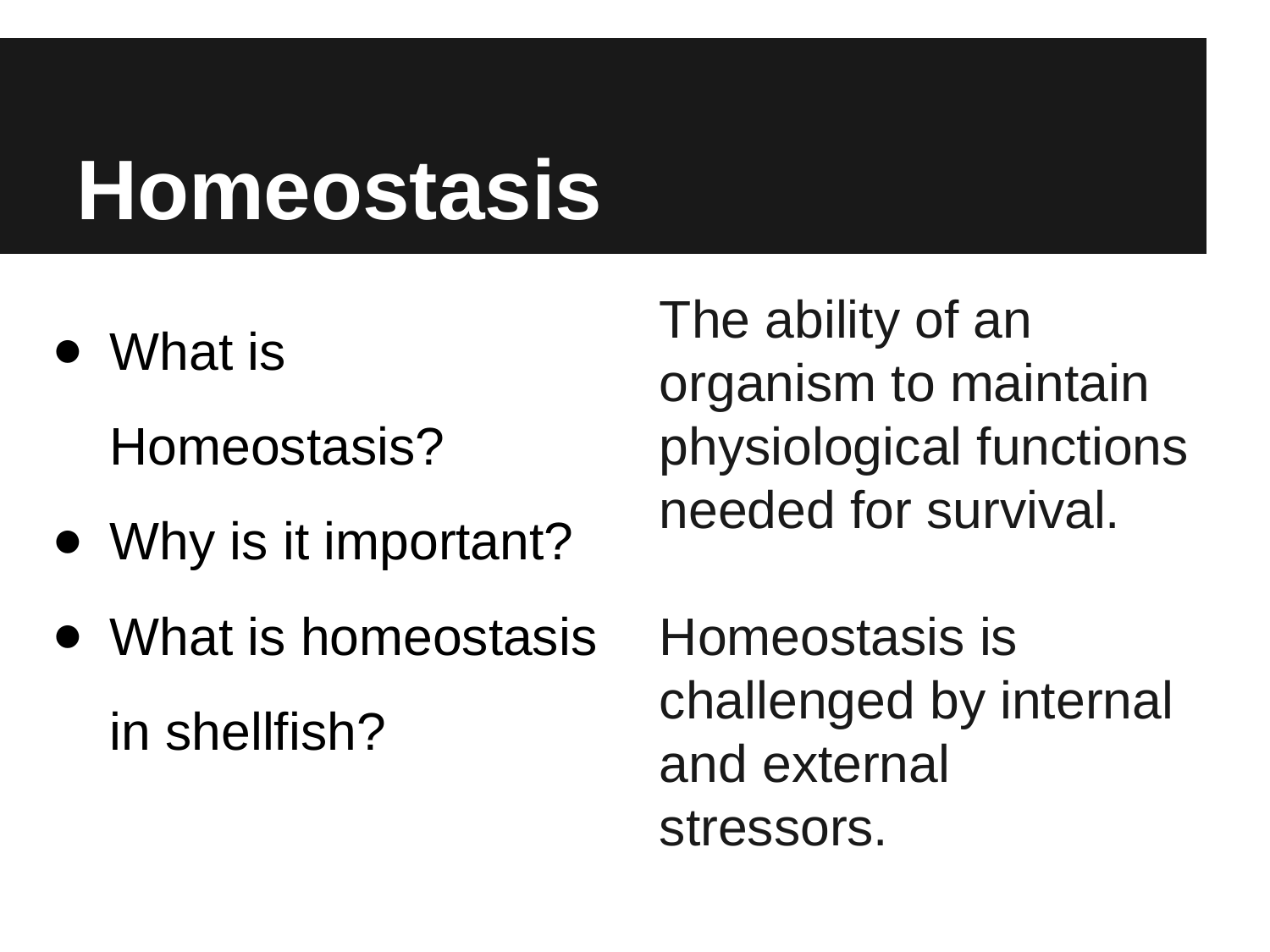

# Homeostasis
What is Homeostasis?
Why is it important?
What is homeostasis in shellfish?
The ability of an organism to maintain physiological functions needed for survival.

Homeostasis is challenged by internal and external stressors.